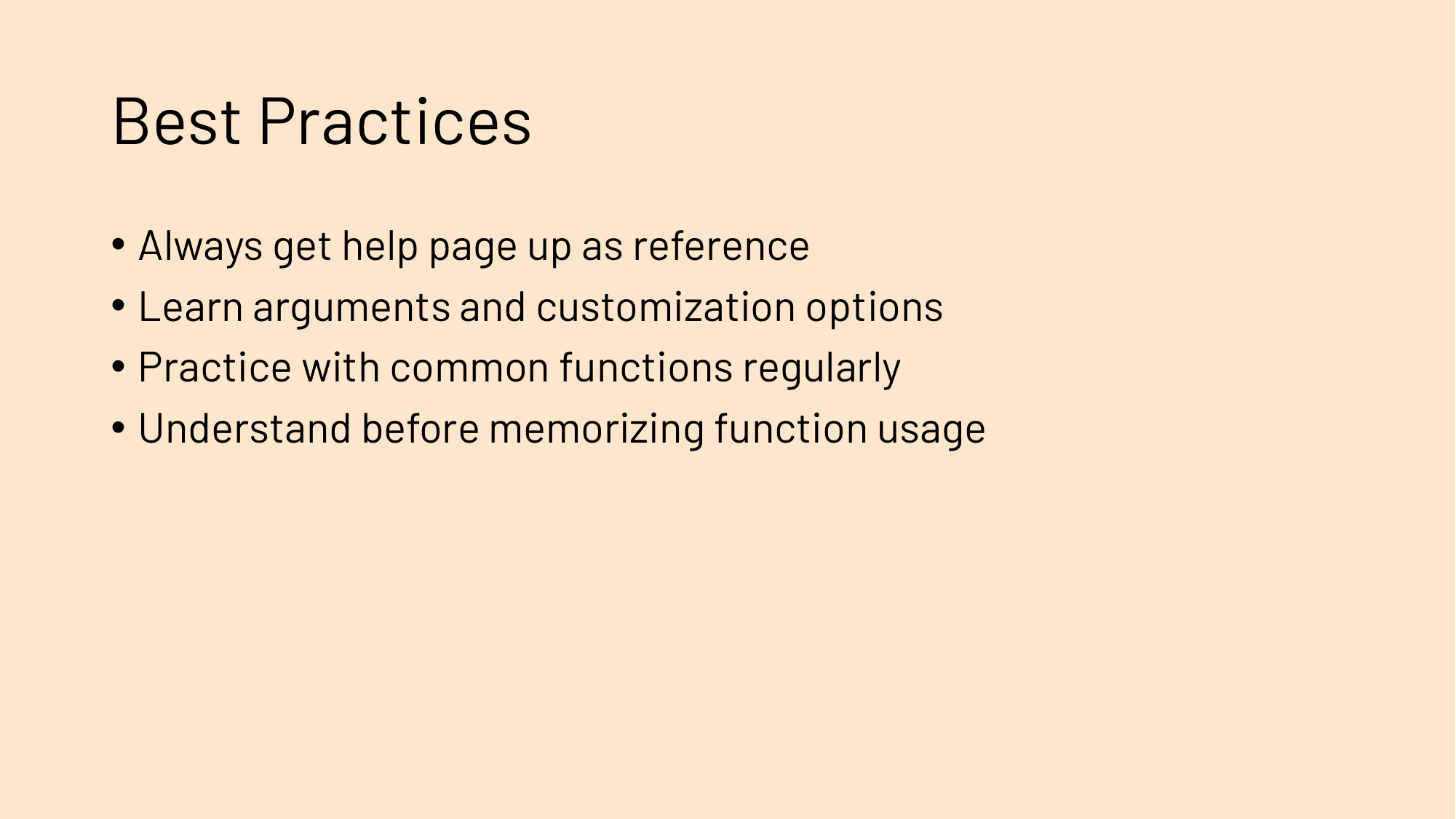

# Best Practices
Always get help page up as reference
Learn arguments and customization options
Practice with common functions regularly
Understand before memorizing function usage